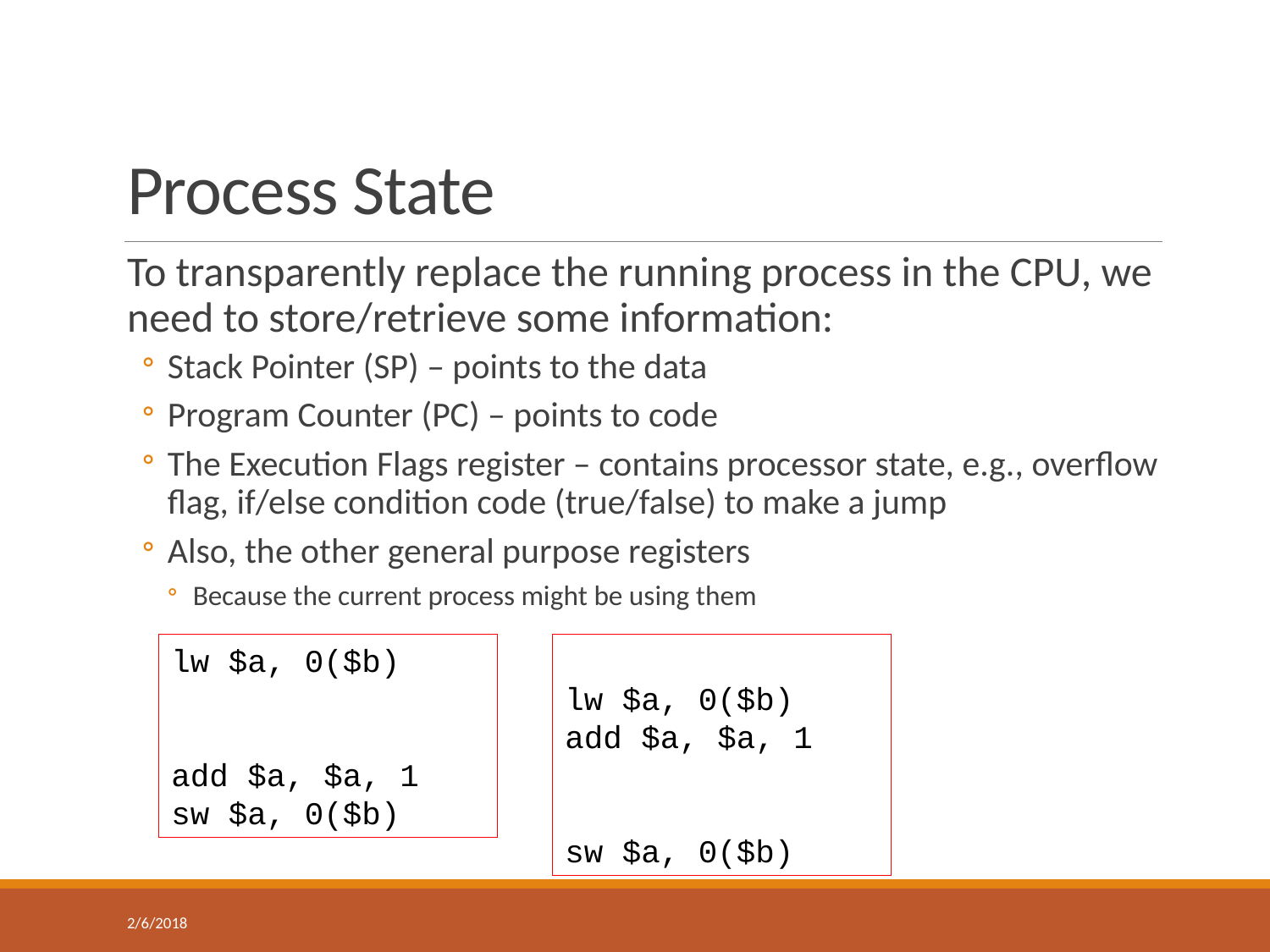

# Process State
To transparently replace the running process in the CPU, we need to store/retrieve some information:
Stack Pointer (SP) – points to the data
Program Counter (PC) – points to code
The Execution Flags register – contains processor state, e.g., overflow flag, if/else condition code (true/false) to make a jump
Also, the other general purpose registers
Because the current process might be using them
lw $a, 0($b)
add $a, $a, 1
sw $a, 0($b)
lw $a, 0($b)
add $a, $a, 1
sw $a, 0($b)
2/6/2018